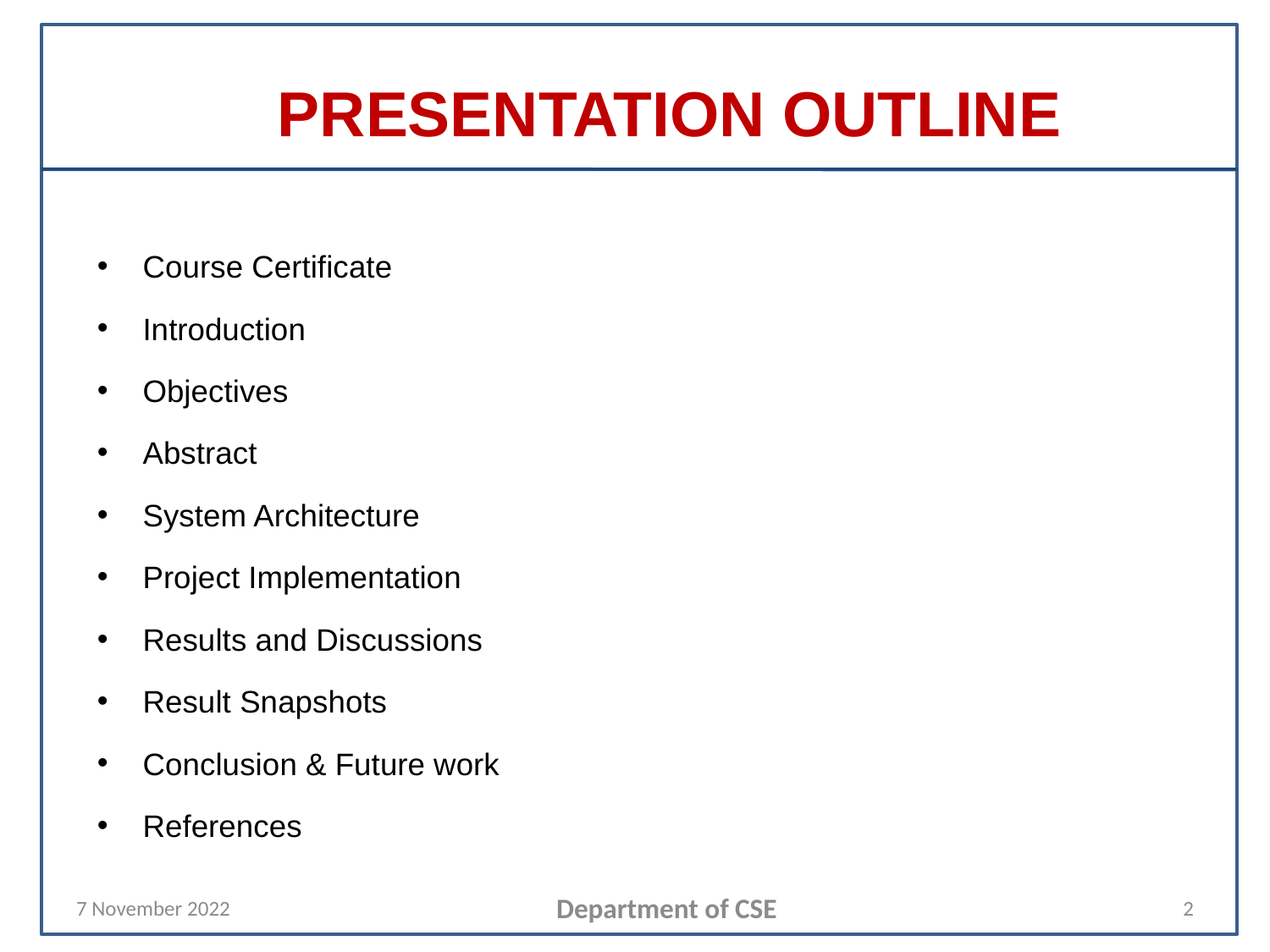

# PRESENTATION OUTLINE
Course Certificate
Introduction
Objectives
Abstract
System Architecture
Project Implementation
Results and Discussions
Result Snapshots
Conclusion & Future work
References

Department of CSE
7 November 2022
2